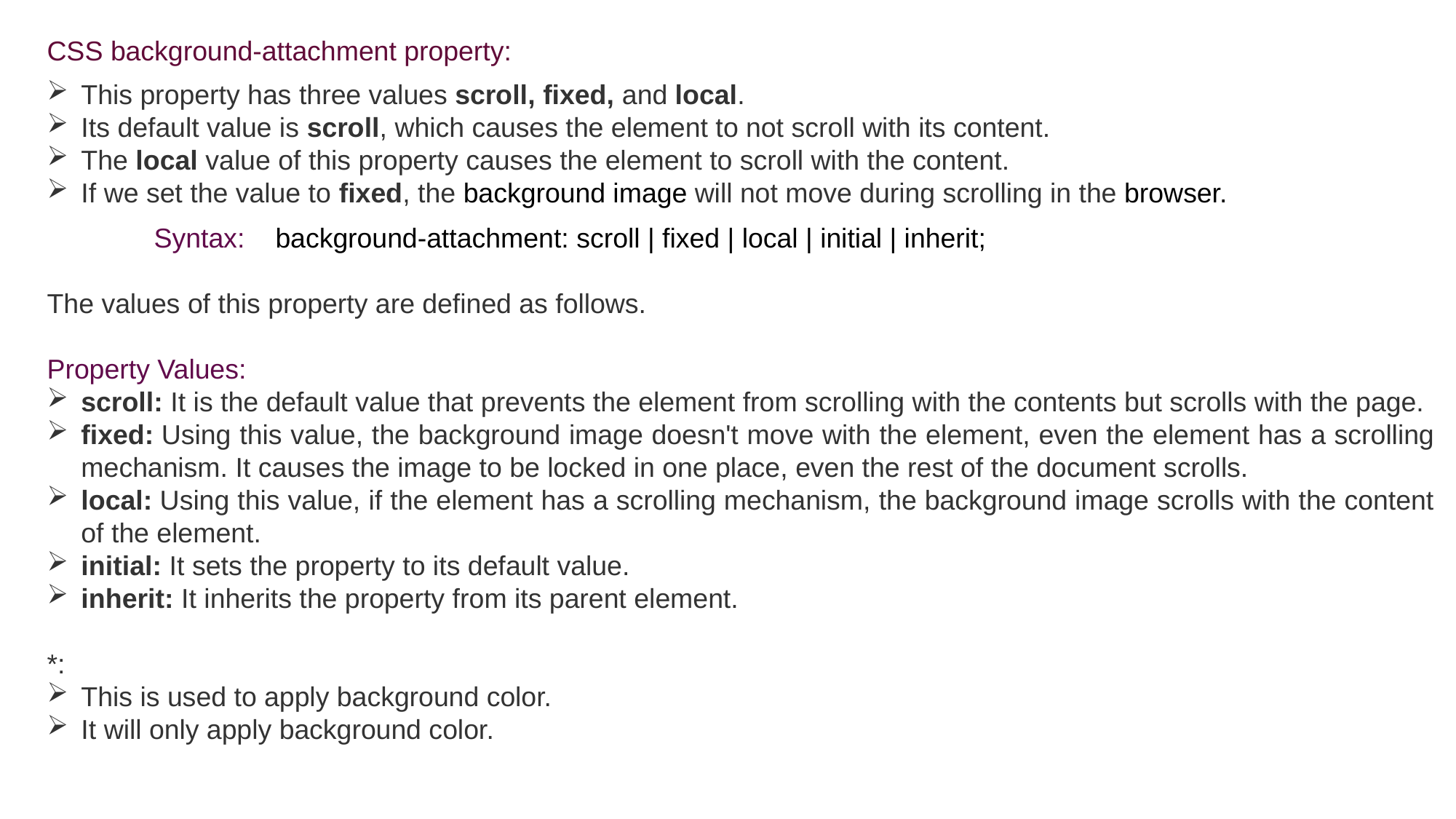

CSS background-attachment property:
This property has three values scroll, fixed, and local.
Its default value is scroll, which causes the element to not scroll with its content.
The local value of this property causes the element to scroll with the content.
If we set the value to fixed, the background image will not move during scrolling in the browser.
              Syntax:    background-attachment: scroll | fixed | local | initial | inherit;

The values of this property are defined as follows.

Property Values:
scroll: It is the default value that prevents the element from scrolling with the contents but scrolls with the page.
fixed: Using this value, the background image doesn't move with the element, even the element has a scrolling mechanism. It causes the image to be locked in one place, even the rest of the document scrolls.
local: Using this value, if the element has a scrolling mechanism, the background image scrolls with the content of the element.
initial: It sets the property to its default value.
inherit: It inherits the property from its parent element.

*:
This is used to apply background color.
It will only apply background color.